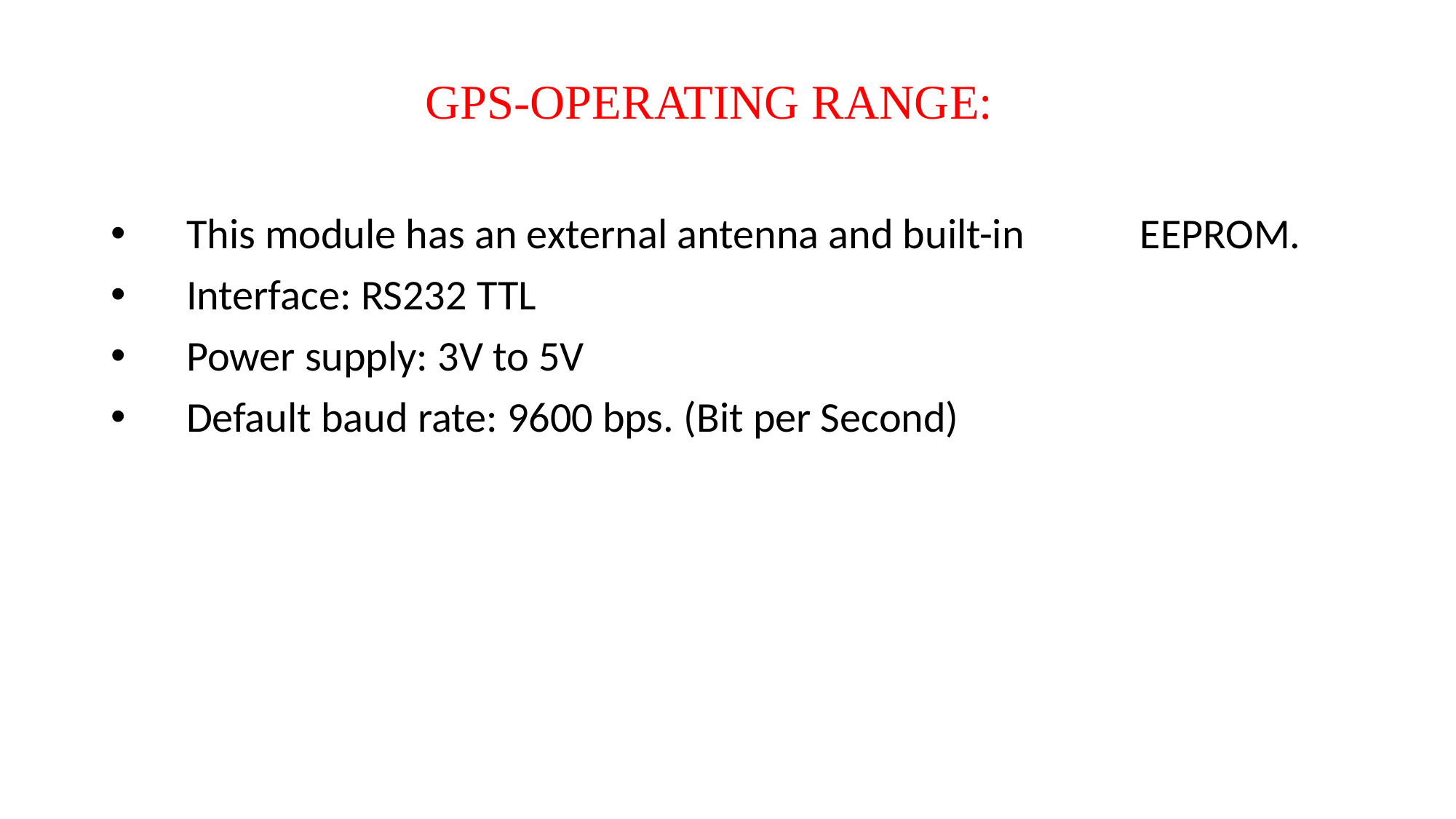

# GPS-OPERATING RANGE:

     This module has an external antenna and built-in            EEPROM.
     Interface: RS232 TTL
     Power supply: 3V to 5V
     Default baud rate: 9600 bps. (Bit per Second)